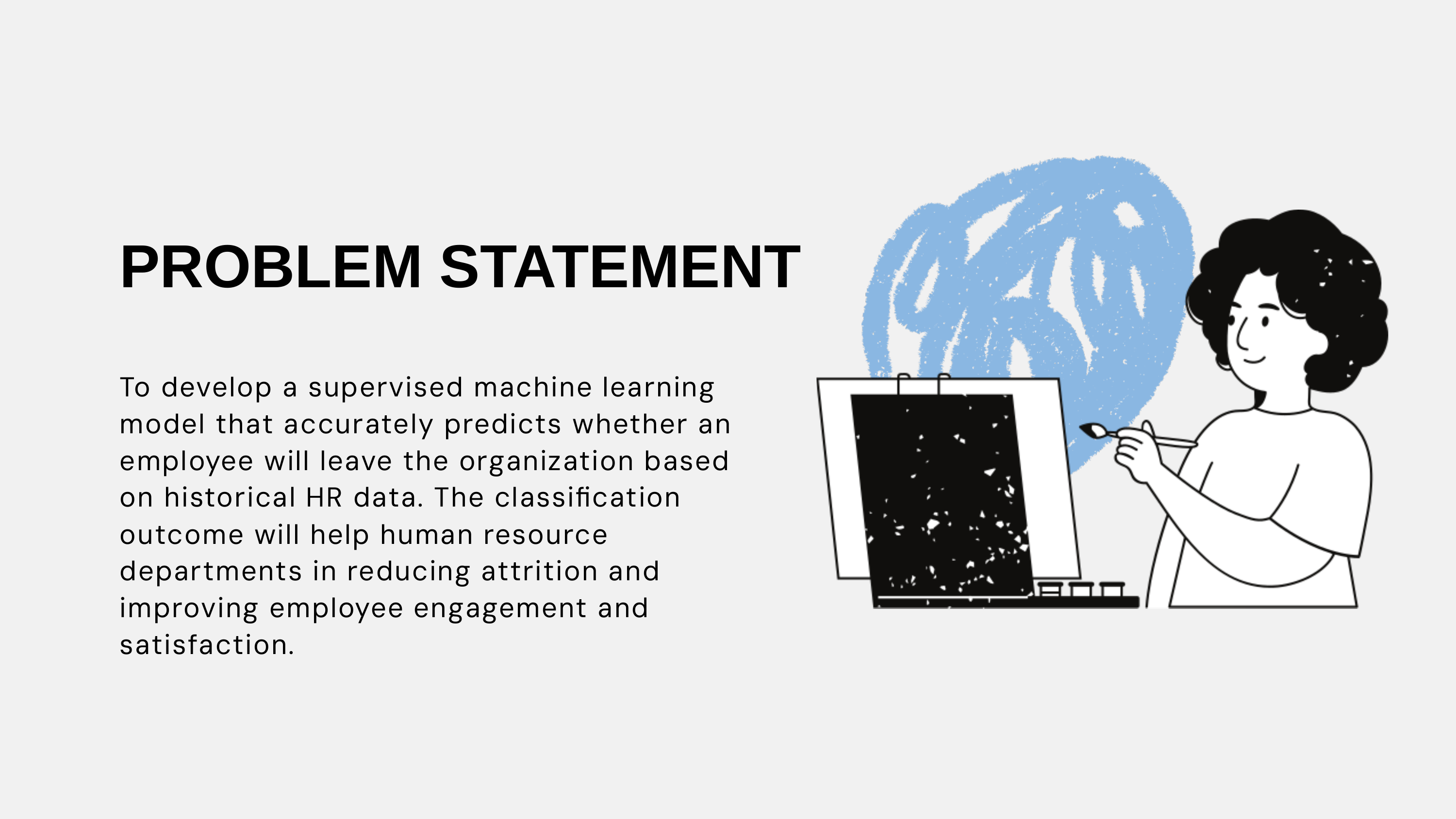

PROBLEM STATEMENT
To develop a supervised machine learning model that accurately predicts whether an employee will leave the organization based on historical HR data. The classification outcome will help human resource departments in reducing attrition and improving employee engagement and satisfaction.